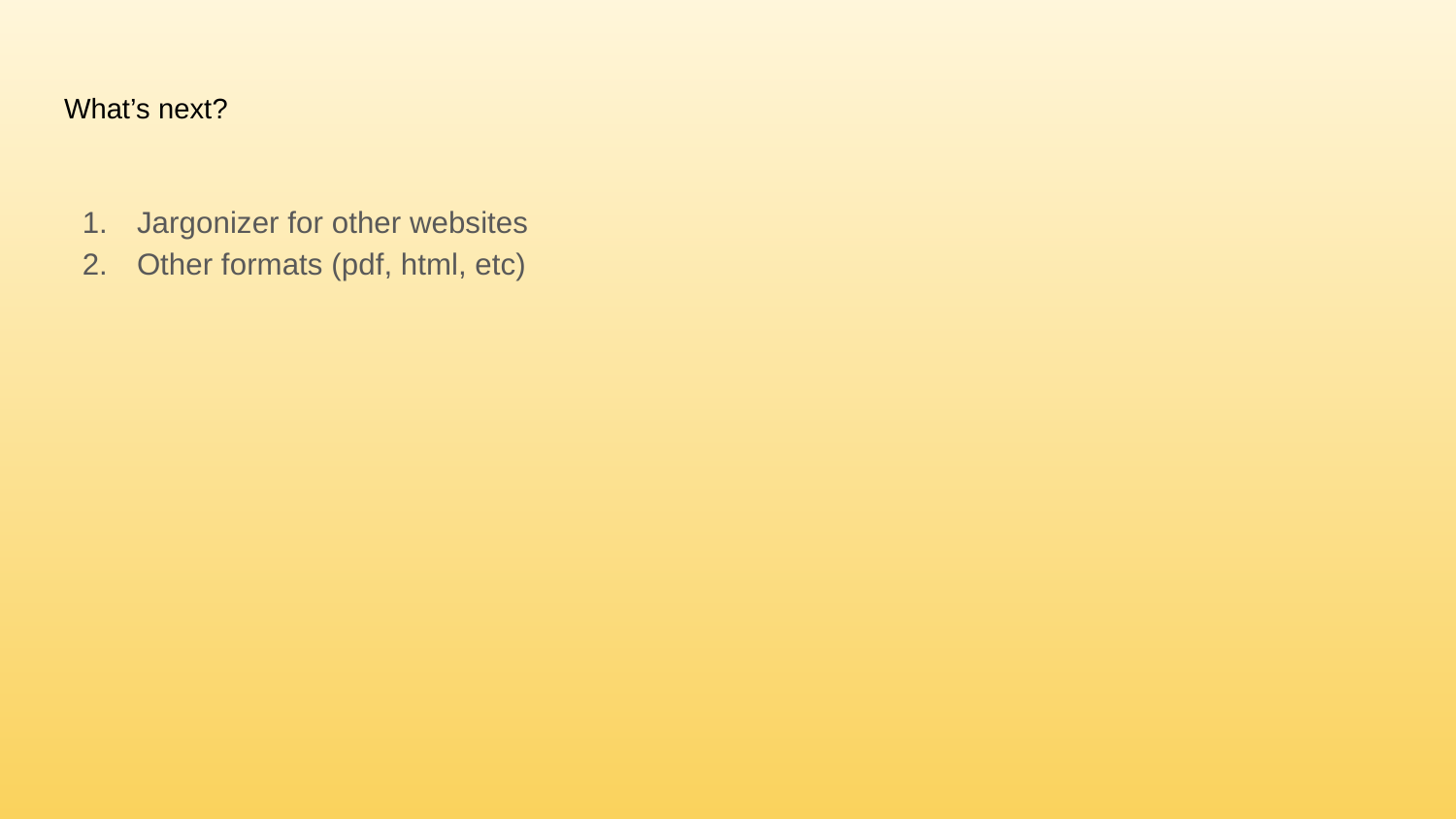

# What’s next?
Jargonizer for other websites
Other formats (pdf, html, etc)